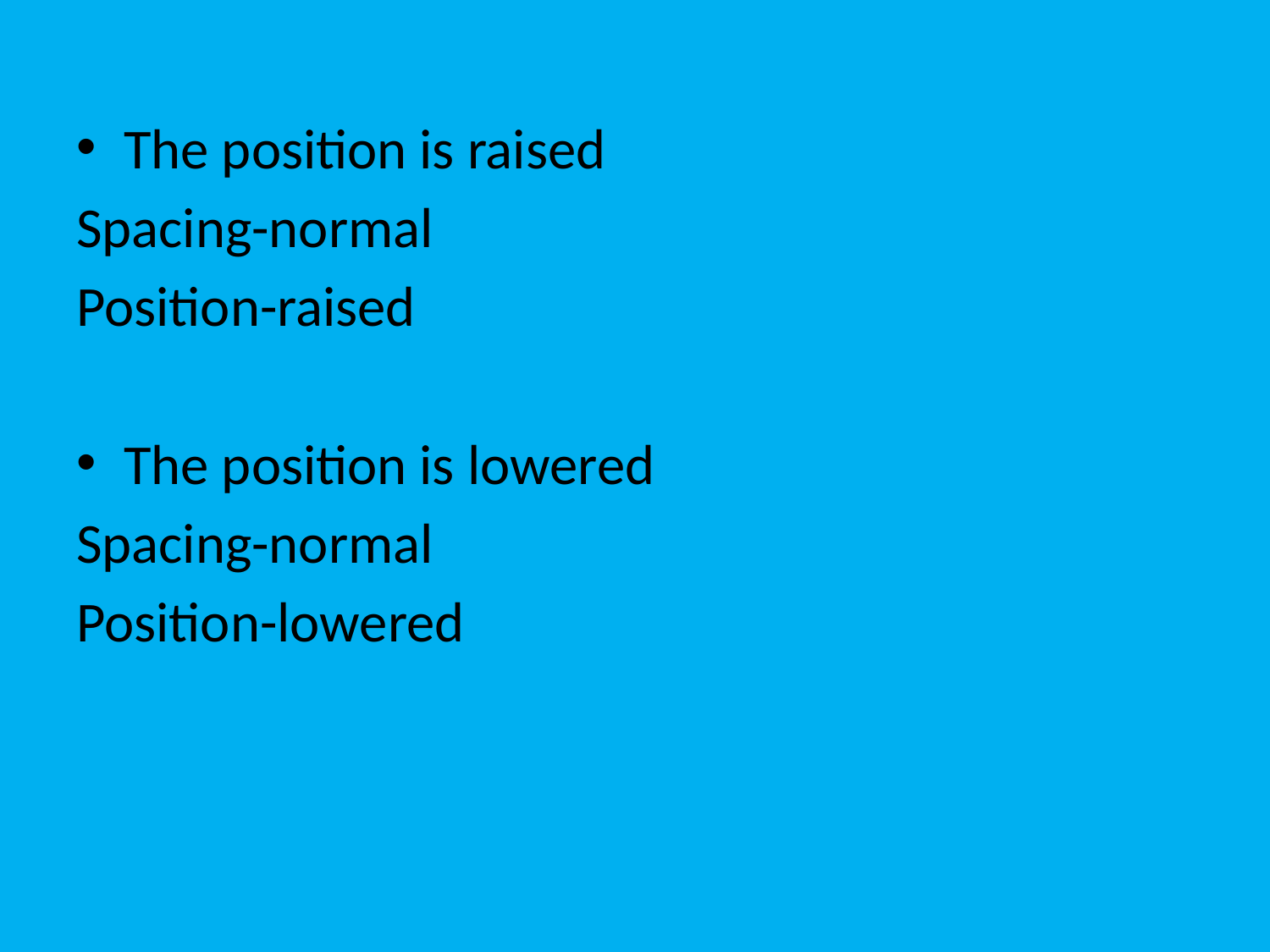

The position is raised
Spacing-normal
Position-raised

The position is lowered
Spacing-normal
Position-lowered